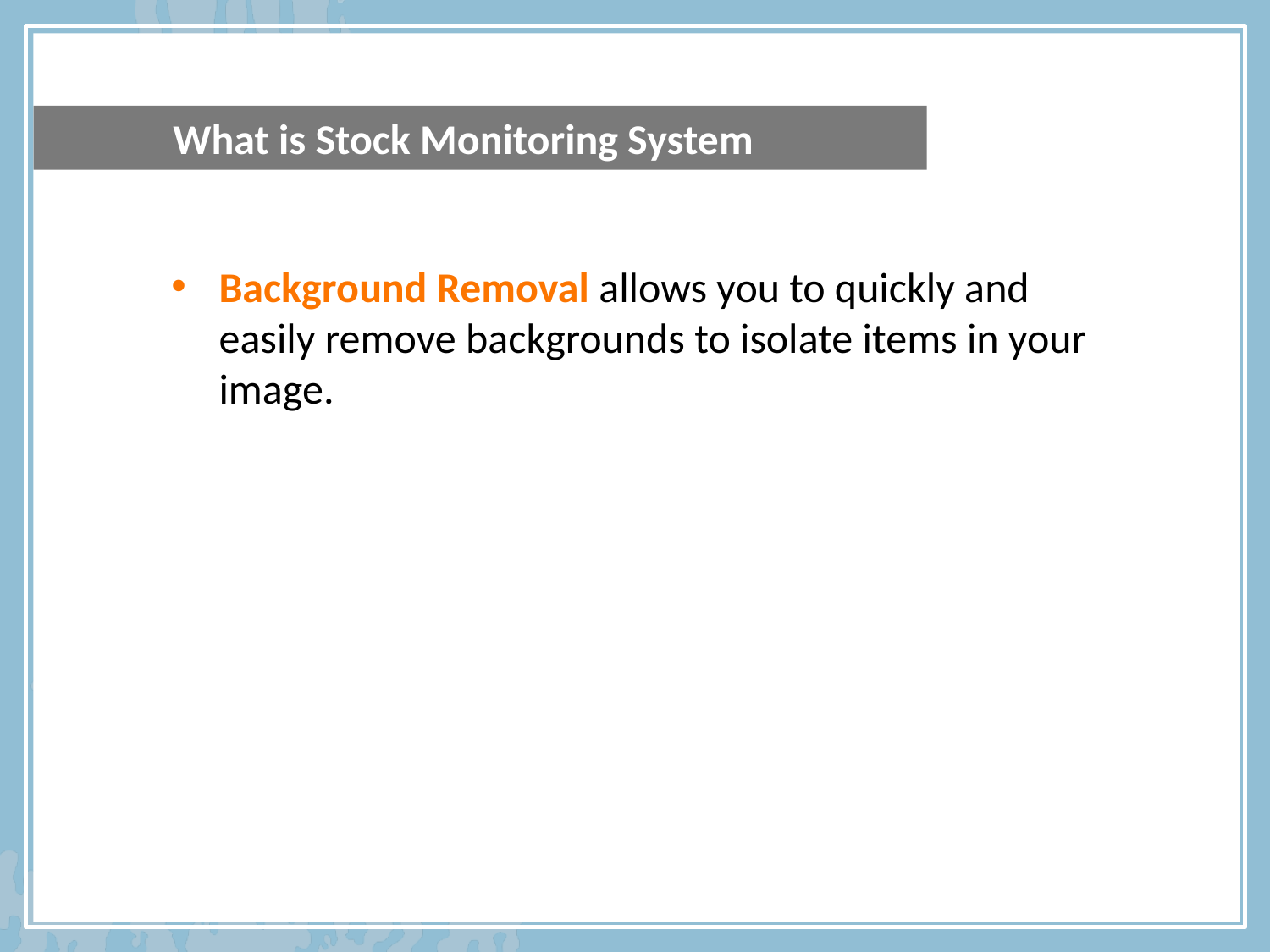

What is Stock Monitoring System
Background Removal allows you to quickly and easily remove backgrounds to isolate items in your image.